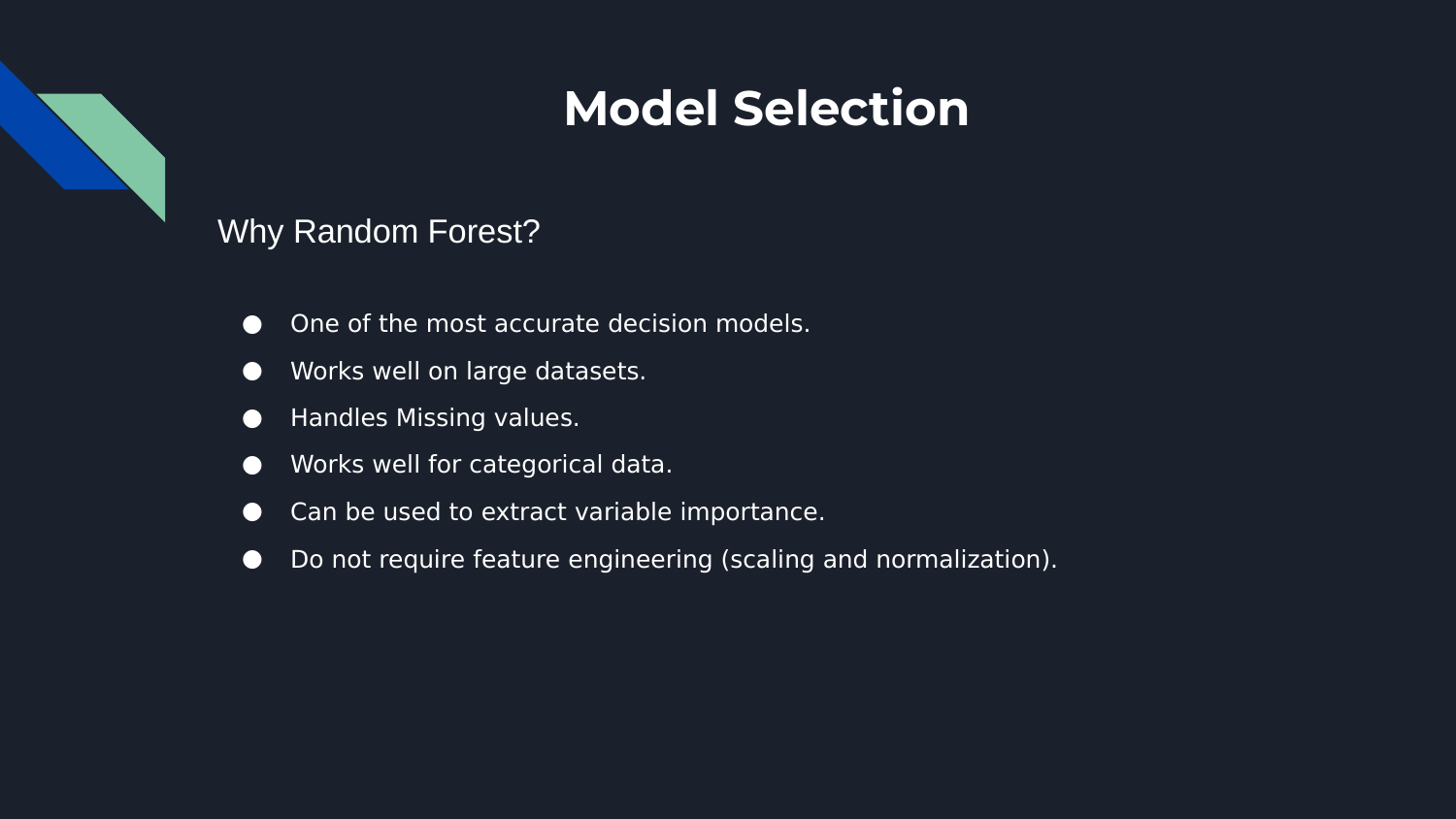

# Model Selection
Why Random Forest?

One of the most accurate decision models.
Works well on large datasets.
Handles Missing values.
Works well for categorical data.
Can be used to extract variable importance.
Do not require feature engineering (scaling and normalization).